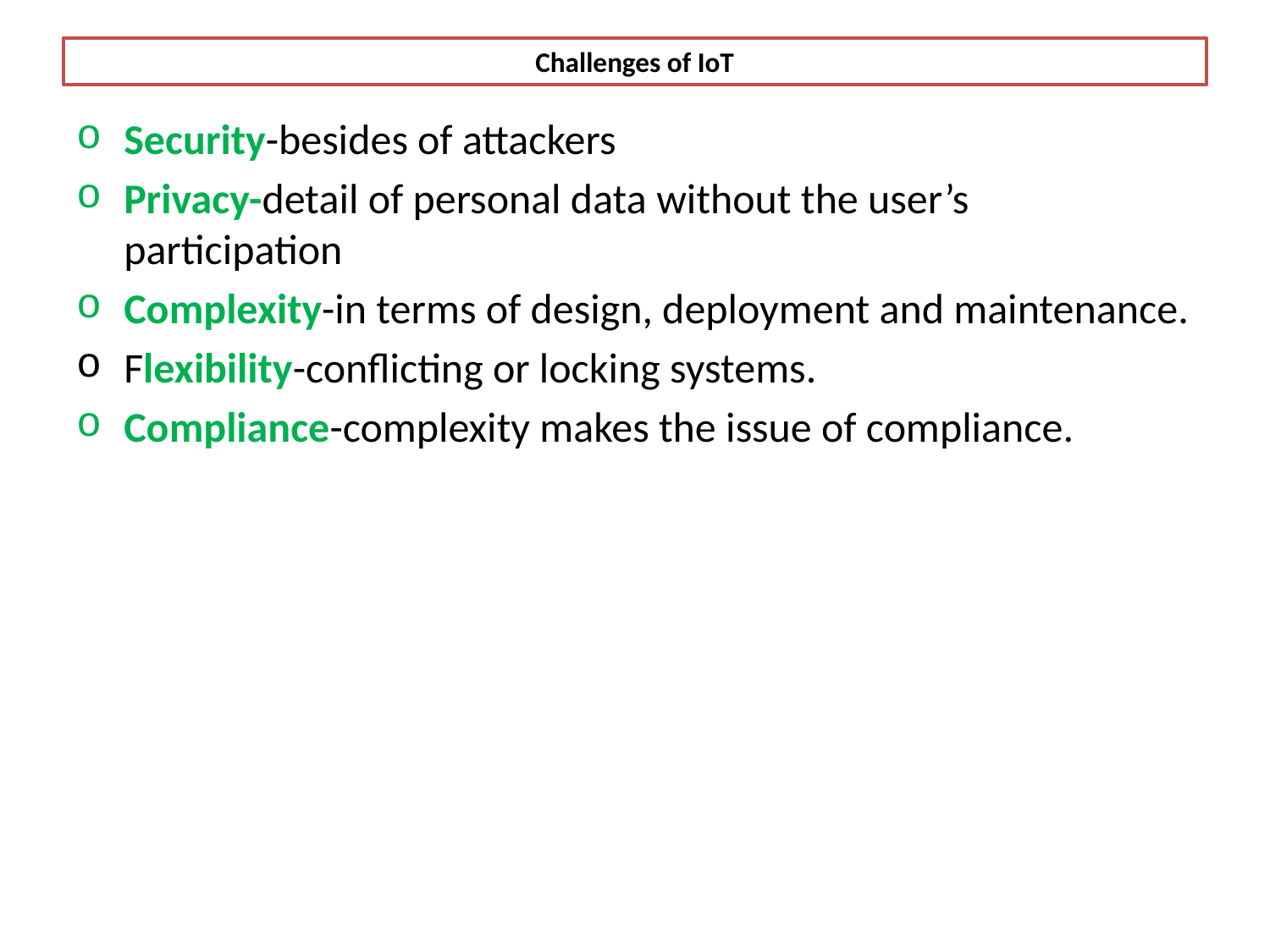

# Challenges of IoT
Security-besides of attackers
Privacy-detail of personal data without the user’s participation
Complexity-in terms of design, deployment and maintenance.
Flexibility-conflicting or locking systems.
Compliance-complexity makes the issue of compliance.